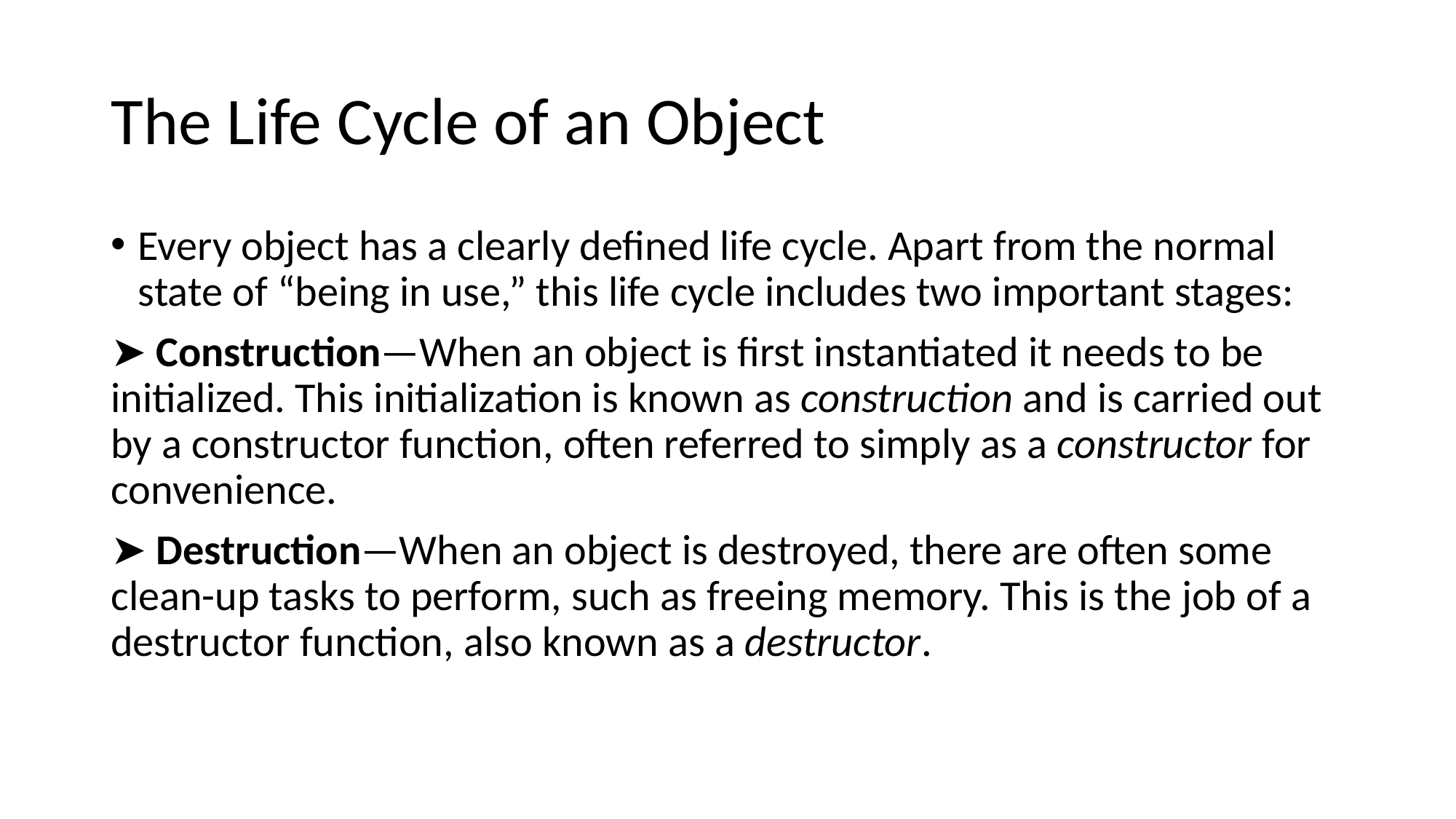

# The Life Cycle of an Object
Every object has a clearly defined life cycle. Apart from the normal state of “being in use,” this life cycle includes two important stages:
➤ Construction—When an object is first instantiated it needs to be initialized. This initialization is known as construction and is carried out by a constructor function, often referred to simply as a constructor for convenience.
➤ Destruction—When an object is destroyed, there are often some clean-up tasks to perform, such as freeing memory. This is the job of a destructor function, also known as a destructor.